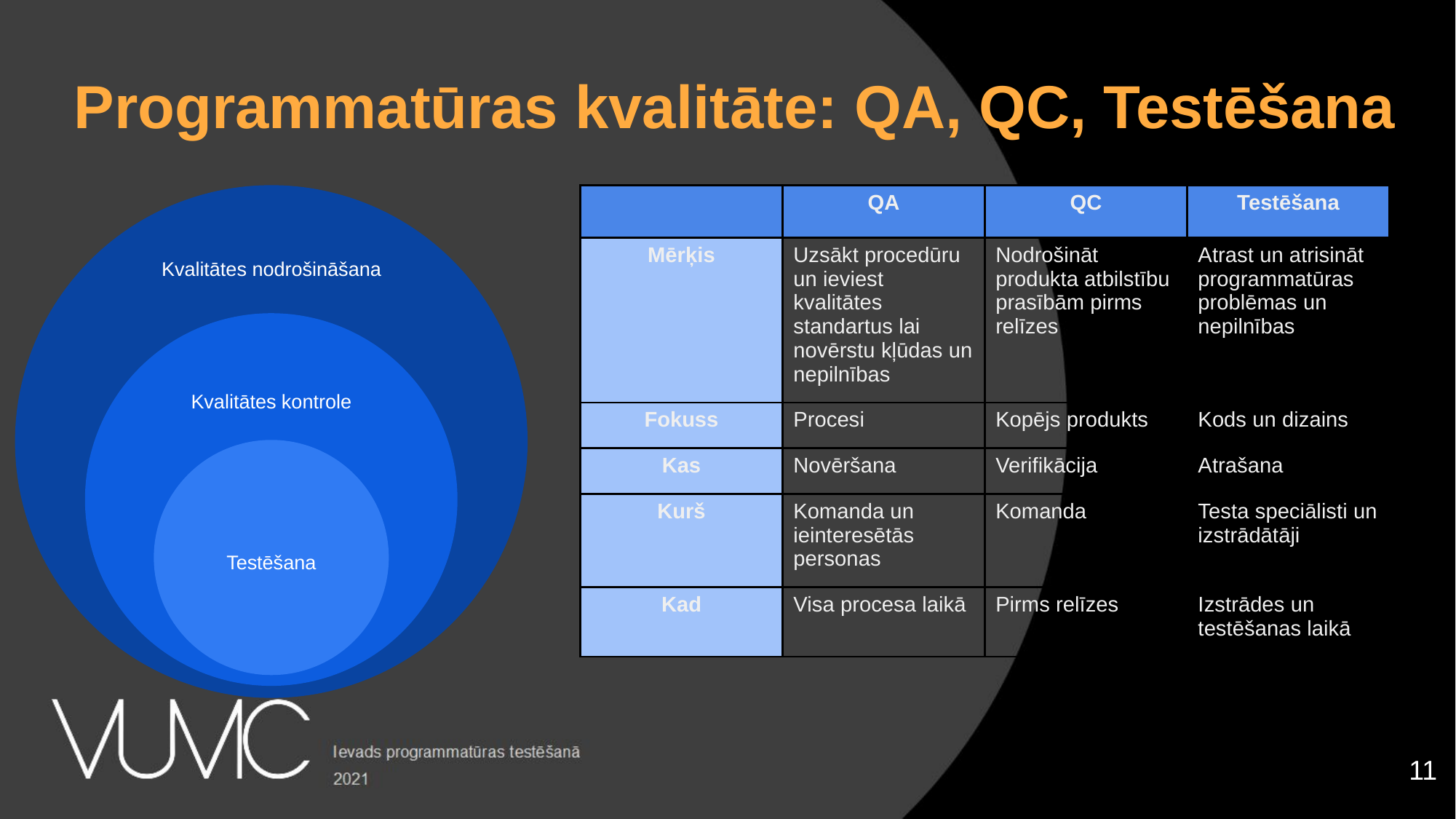

Programmatūras kvalitāte: QA, QC, Testēšana

Kvalitātes nodrošināšana
|  | QA | QC | Testēšana |
| --- | --- | --- | --- |
| Mērķis | Uzsākt procedūru un ieviest kvalitātes standartus lai novērstu kļūdas un nepilnības | Nodrošināt produkta atbilstību prasībām pirms relīzes | Atrast un atrisināt programmatūras problēmas un nepilnības |
| Fokuss | Procesi | Kopējs produkts | Kods un dizains |
| Kas | Novēršana | Verifikācija | Atrašana |
| Kurš | Komanda un ieinteresētās personas | Komanda | Testa speciālisti un izstrādātāji |
| Kad | Visa procesa laikā | Pirms relīzes | Izstrādes un testēšanas laikā |

Kvalitātes kontrole

Testēšana
11